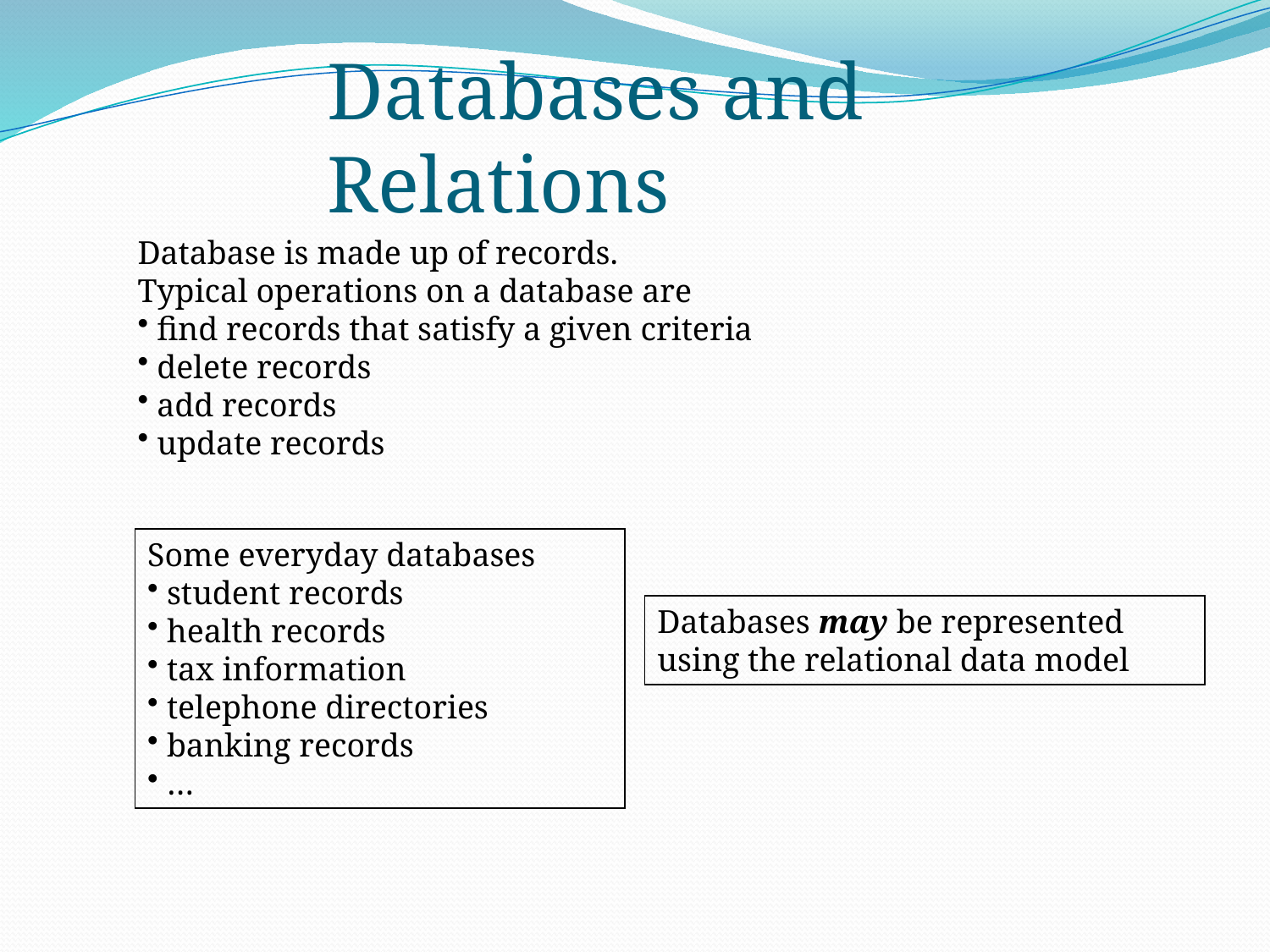

Databases and Relations
Database is made up of records.
Typical operations on a database are
 find records that satisfy a given criteria
 delete records
 add records
 update records
Some everyday databases
 student records
 health records
 tax information
 telephone directories
 banking records
 …
Databases may be represented
using the relational data model